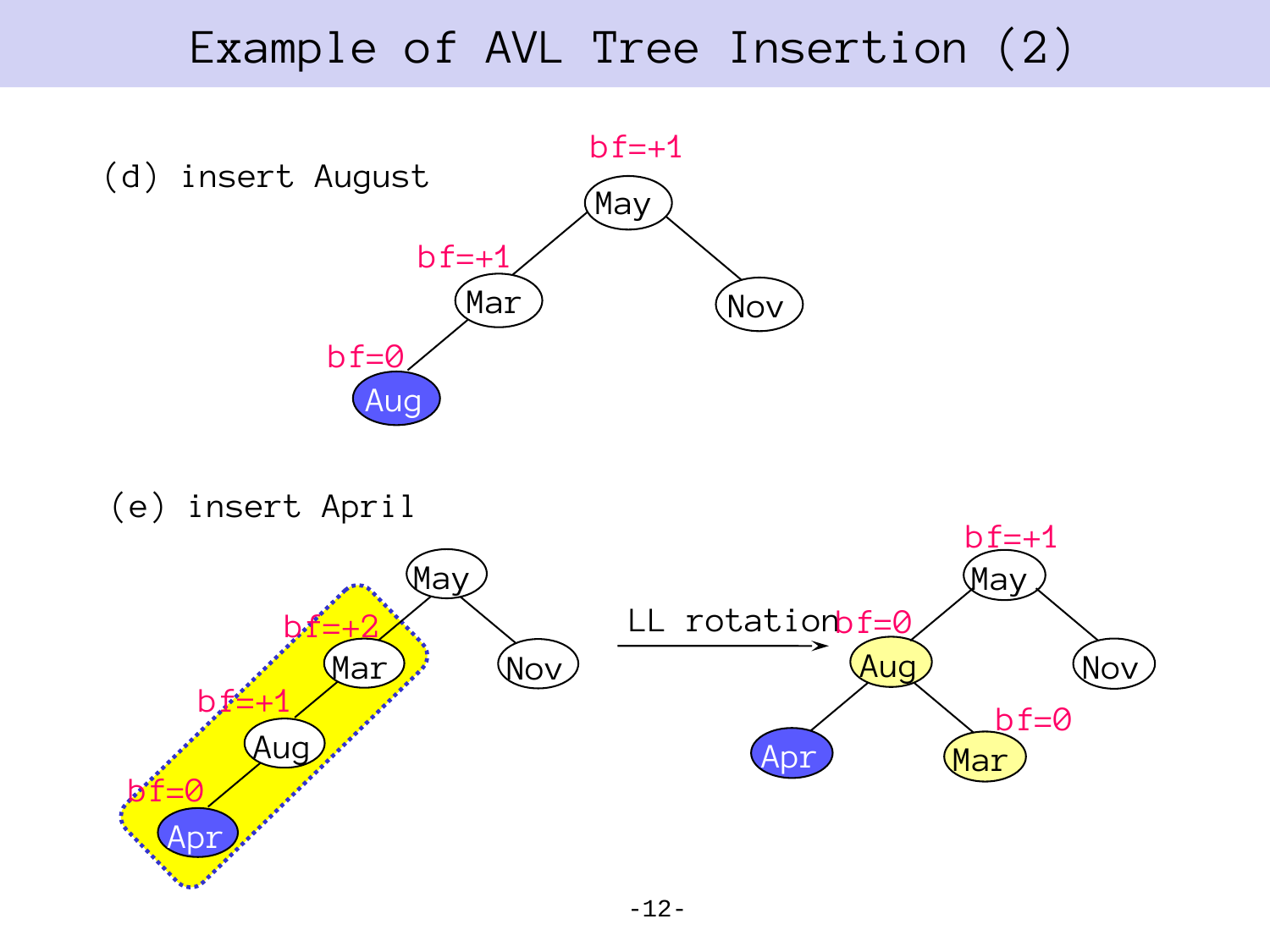

# Example of AVL Tree Insertion (2)
bf=+1
(d) insert August
May

bf=+1
Mar

Nov

bf=0
Aug

(e) insert April
bf=+1
May
May

LL rotation
bf=0

bf=+2
Aug

Mar
Nov
Nov

bf=+1

bf=0
Aug

Apr

Mar

bf=0
Apr

-12-